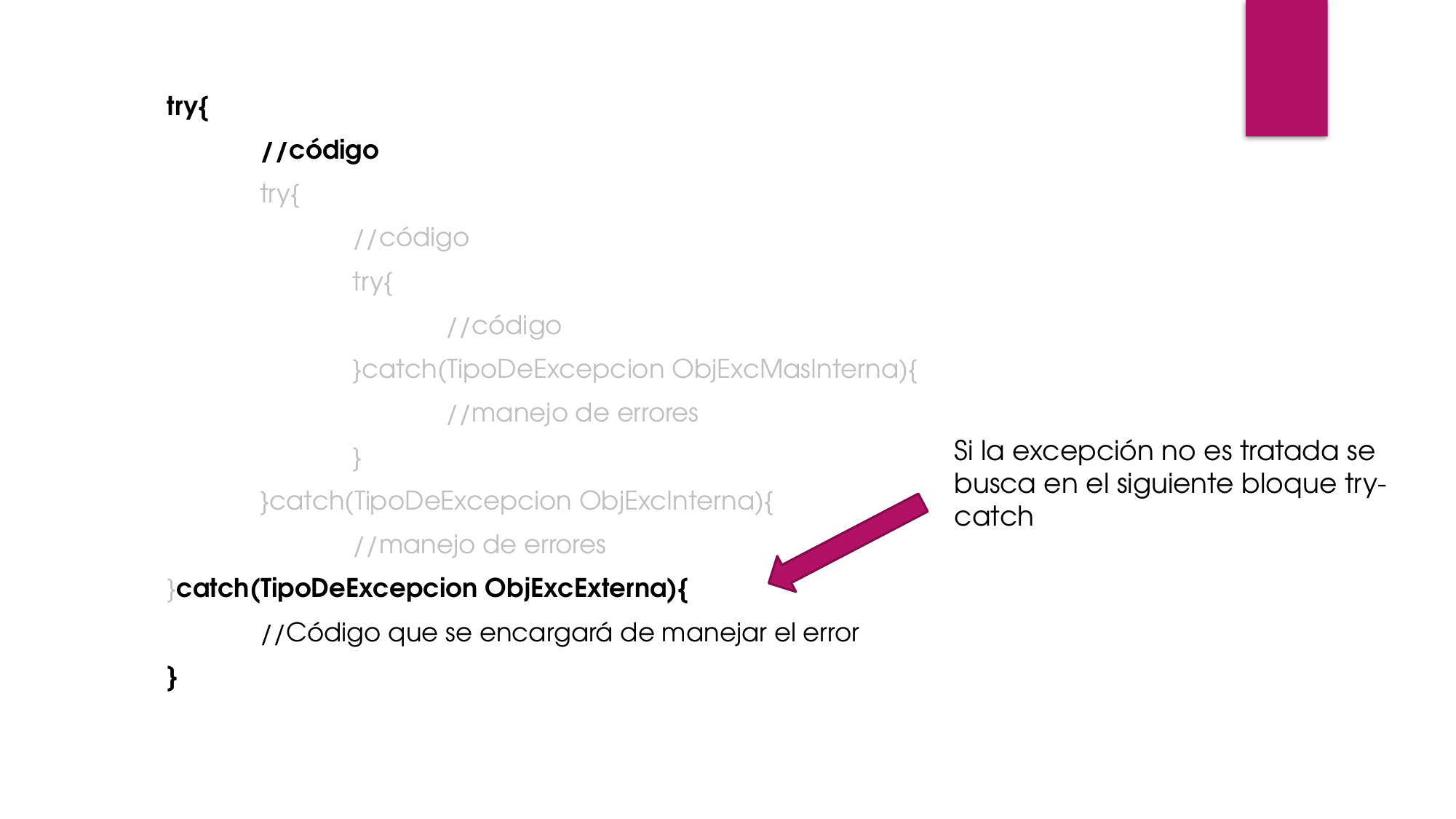

try{
	//código
	try{
		//código
		try{
			//código
		}catch(TipoDeExcepcion ObjExcMasInterna){
			//manejo de errores
		}
	}catch(TipoDeExcepcion ObjExcInterna){
		//manejo de errores
}catch(TipoDeExcepcion ObjExcExterna){
	//Código que se encargará de manejar el error
}
Si la excepción no es tratada se busca en el siguiente bloque try-catch